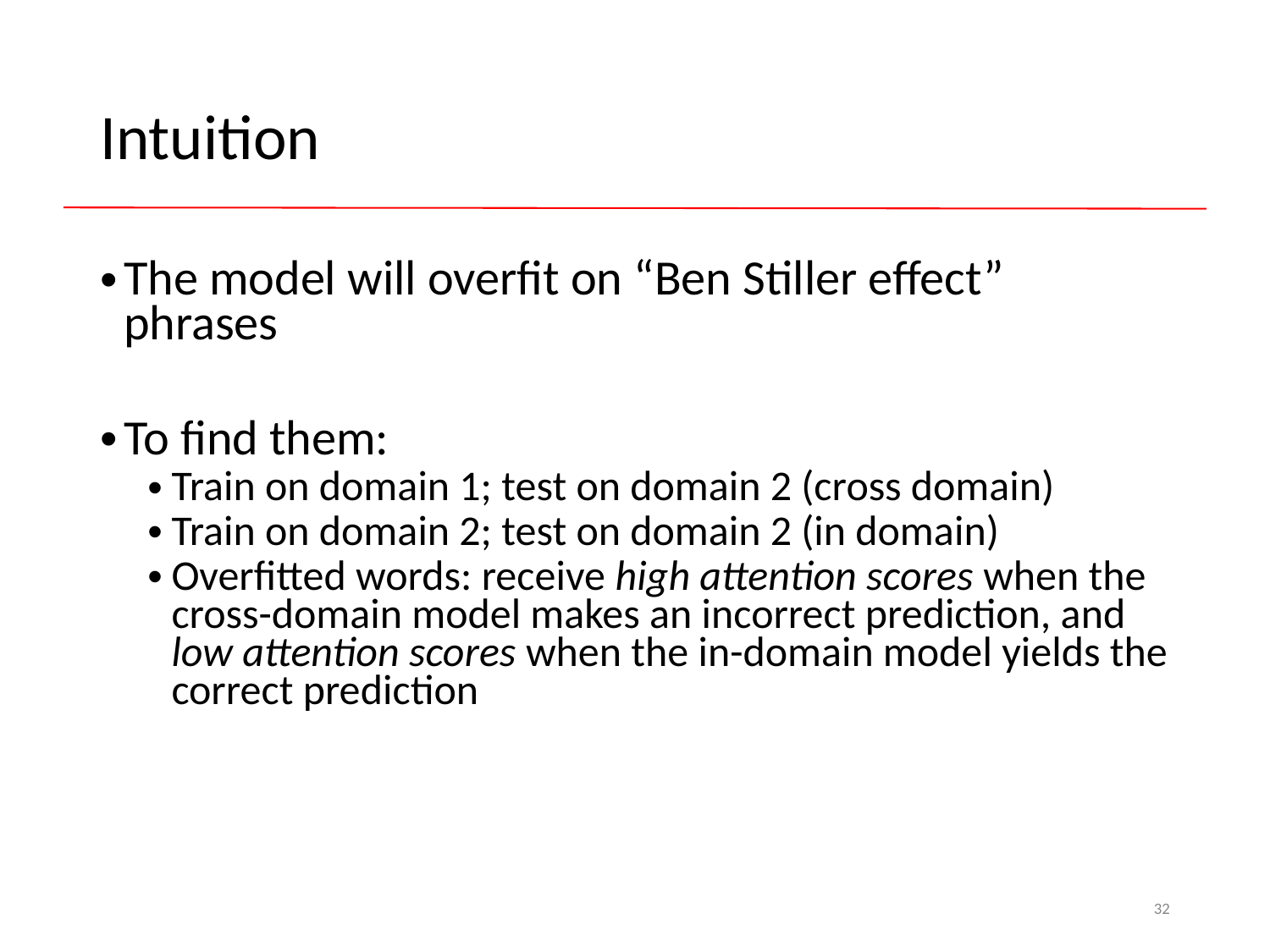

# Intuition
The model will overfit on “Ben Stiller effect” phrases

To find them:
Train on domain 1; test on domain 2 (cross domain)
Train on domain 2; test on domain 2 (in domain)
Overfitted words: receive high attention scores when the cross-domain model makes an incorrect prediction, and low attention scores when the in-domain model yields the correct prediction

32